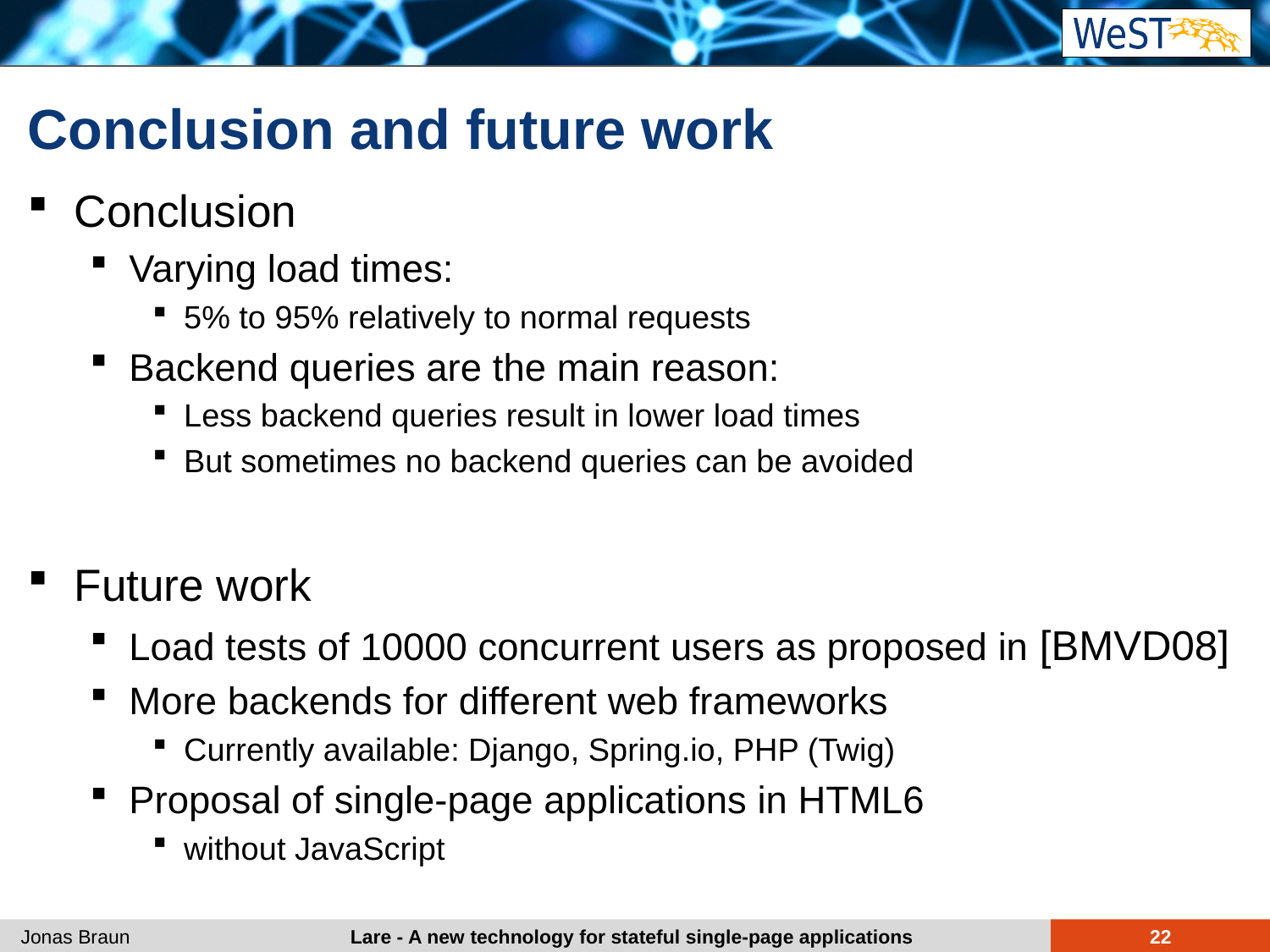

# Conclusion and future work
Conclusion
Varying load times:
5% to 95% relatively to normal requests
Backend queries are the main reason:
Less backend queries result in lower load times
But sometimes no backend queries can be avoided

Future work
Load tests of 10000 concurrent users as proposed in [BMVD08]
More backends for different web frameworks
Currently available: Django, Spring.io, PHP (Twig)
Proposal of single-page applications in HTML6
without JavaScript